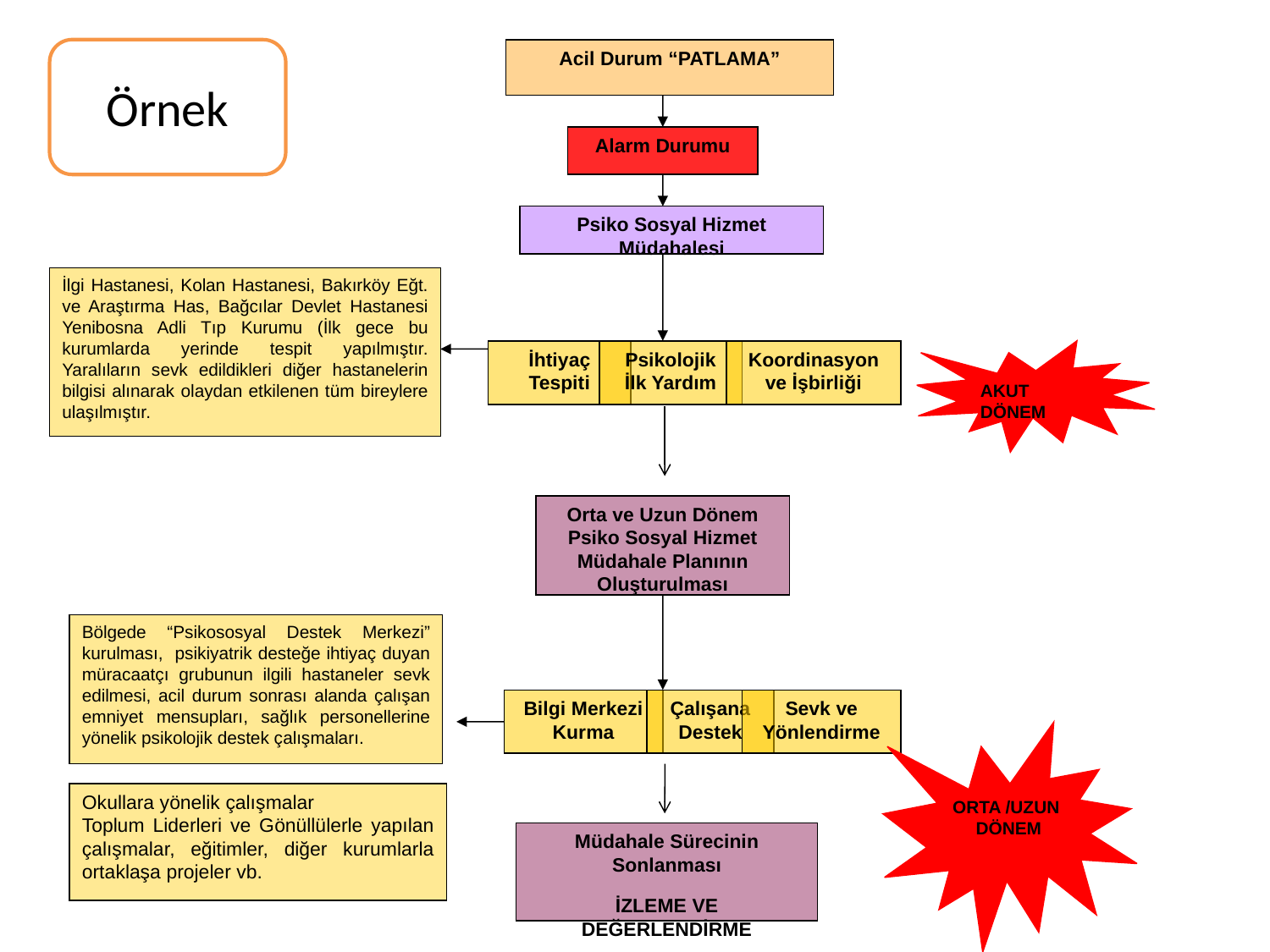

Acil Durum “PATLAMA”

Alarm Durumu

Psiko Sosyal Hizmet Müdahalesi

İlgi Hastanesi, Kolan Hastanesi, Bakırköy Eğt. ve Araştırma Has, Bağcılar Devlet Hastanesi Yenibosna Adli Tıp Kurumu (İlk gece bu kurumlarda yerinde tespit yapılmıştır. Yaralıların sevk edildikleri diğer hastanelerin bilgisi alınarak olaydan etkilenen tüm bireylere ulaşılmıştır.

Örnek
İhtiyaç Tespiti

Psikolojik İlk Yardım

Koordinasyon ve İşbirliği

AKUT DÖNEM
Orta ve Uzun Dönem Psiko Sosyal Hizmet Müdahale Planının Oluşturulması

Bölgede “Psikososyal Destek Merkezi” kurulması,  psikiyatrik desteğe ihtiyaç duyan müracaatçı grubunun ilgili hastaneler sevk edilmesi, acil durum sonrası alanda çalışan emniyet mensupları, sağlık personellerine yönelik psikolojik destek çalışmaları.

Bilgi Merkezi Kurma
Çalışana Destek

Sevk ve Yönlendirme

ORTA /UZUN  DÖNEM
Okullara yönelik çalışmalar
Toplum Liderleri ve Gönüllülerle yapılan çalışmalar, eğitimler, diğer kurumlarla ortaklaşa projeler vb.

Müdahale Sürecinin Sonlanması
İZLEME VE DEĞERLENDİRME